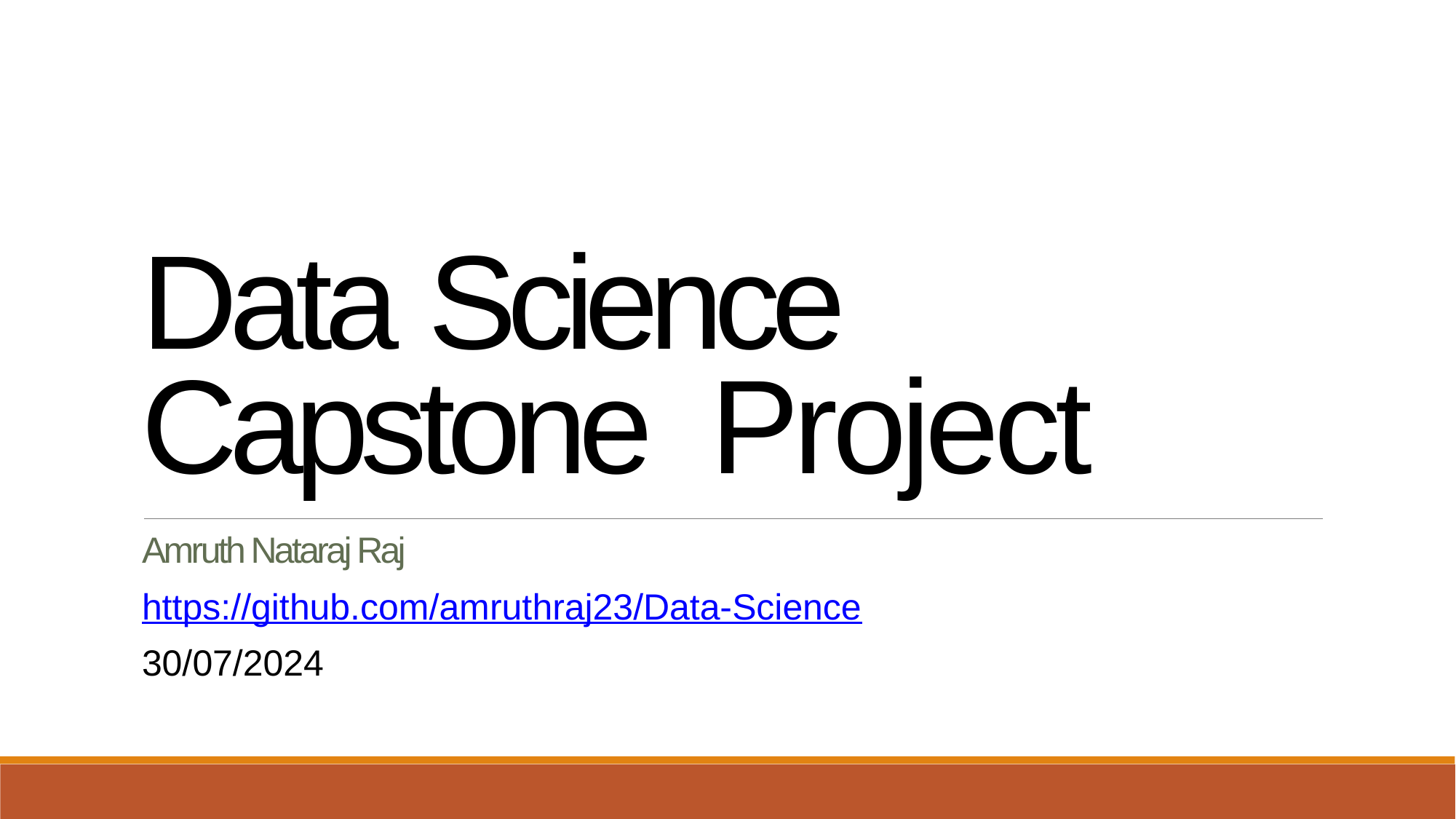

Data Science Capstone  Project
Amruth Nataraj Raj
https://github.com/amruthraj23/Data-Science
30/07/2024